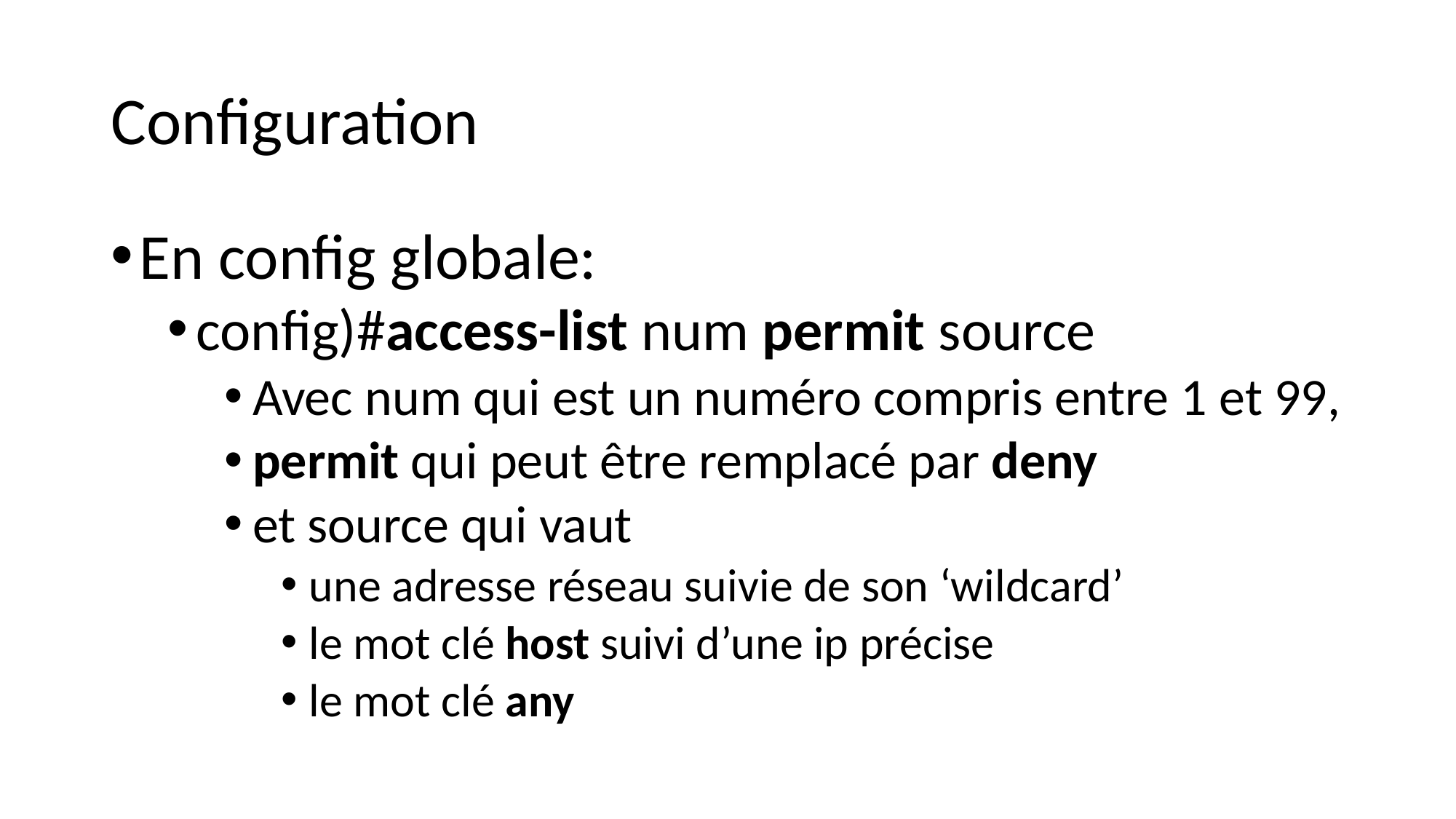

# Configuration
En config globale:
config)#access-list num permit source
Avec num qui est un numéro compris entre 1 et 99,
permit qui peut être remplacé par deny
et source qui vaut
une adresse réseau suivie de son ‘wildcard’
le mot clé host suivi d’une ip précise
le mot clé any